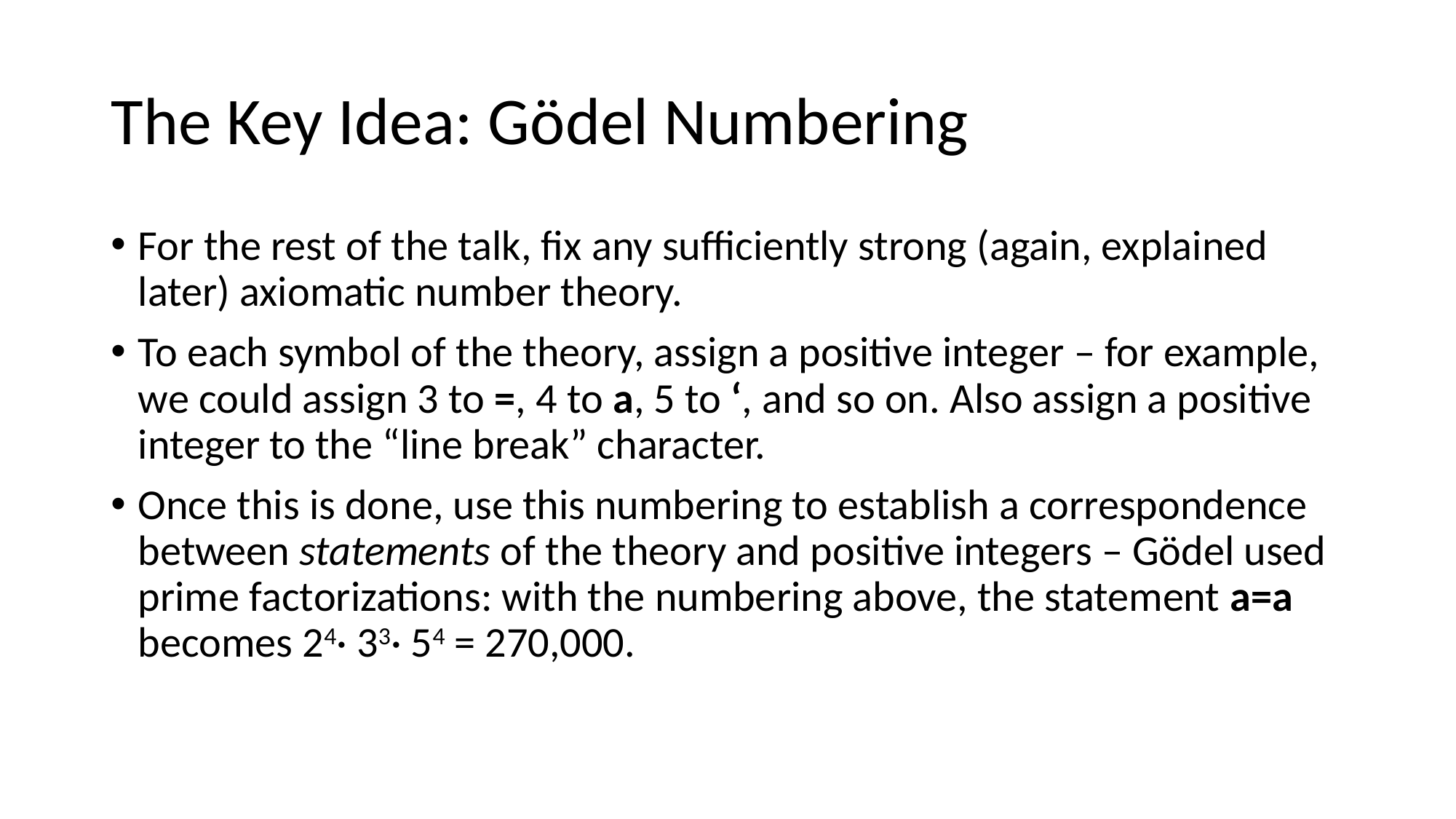

# The Key Idea: Gödel Numbering
For the rest of the talk, fix any sufficiently strong (again, explained later) axiomatic number theory.
To each symbol of the theory, assign a positive integer – for example, we could assign 3 to =, 4 to a, 5 to ‘, and so on. Also assign a positive integer to the “line break” character.
Once this is done, use this numbering to establish a correspondence between statements of the theory and positive integers – Gödel used prime factorizations: with the numbering above, the statement a=a becomes 24· 33· 54 = 270,000.